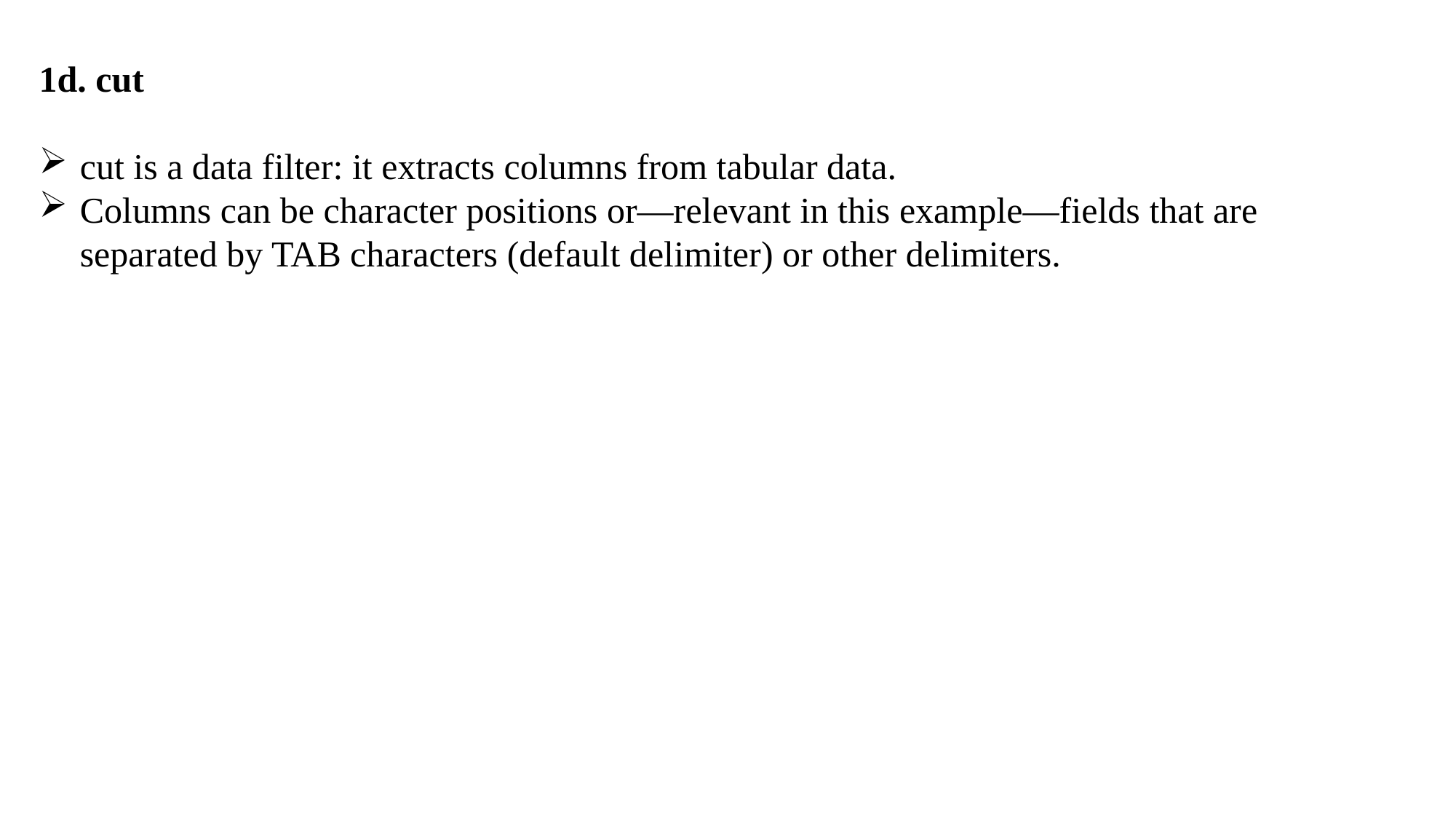

1d. cut

cut is a data filter: it extracts columns from tabular data.
Columns can be character positions or—relevant in this example—fields that are separated by TAB characters (default delimiter) or other delimiters.